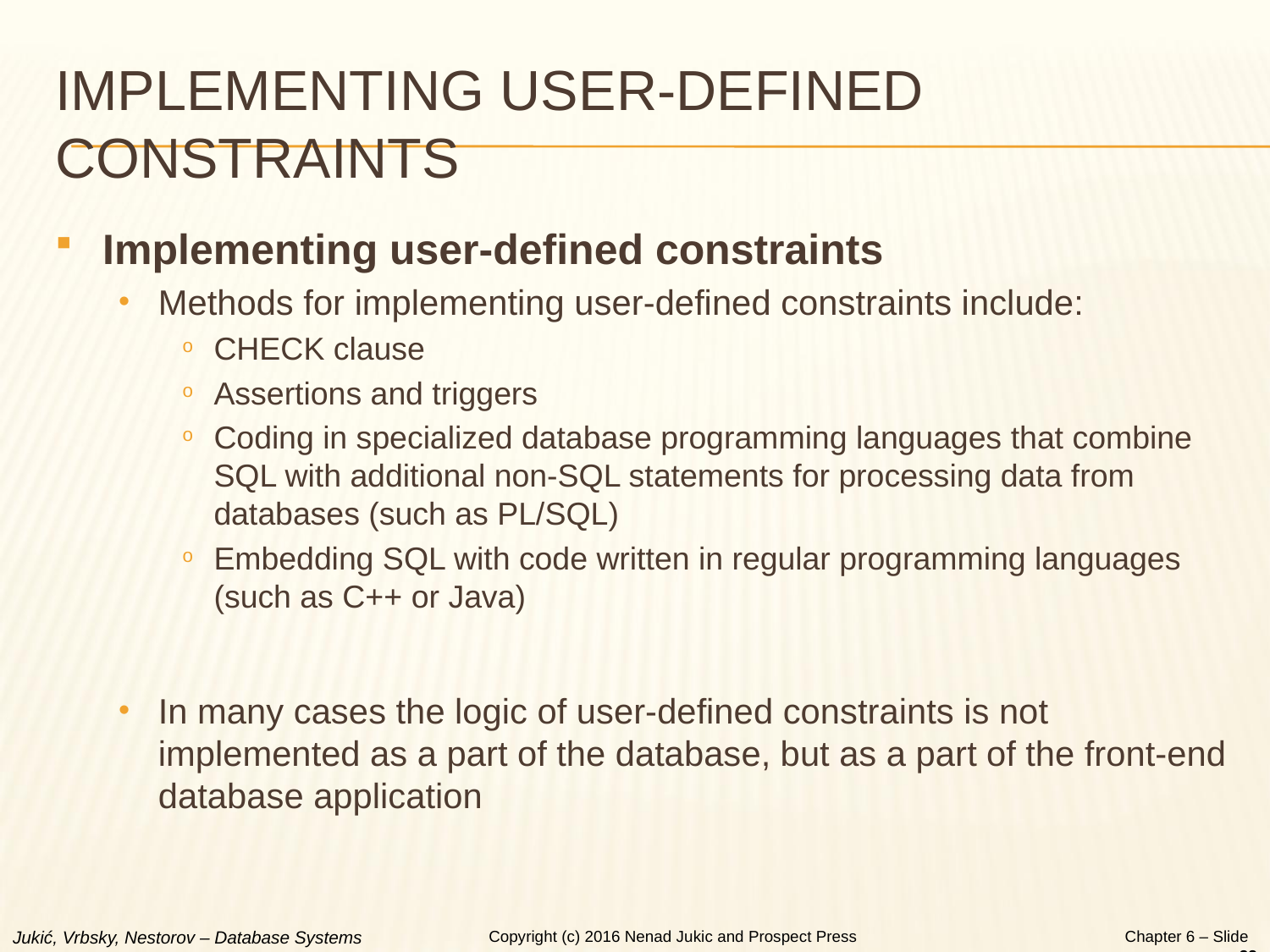

# IMPLEMENTING USER-DEFINED CONSTRAINTS
Implementing user-defined constraints
Methods for implementing user-defined constraints include:
CHECK clause
Assertions and triggers
Coding in specialized database programming languages that combine SQL with additional non-SQL statements for processing data from databases (such as PL/SQL)
Embedding SQL with code written in regular programming languages (such as C++ or Java)

In many cases the logic of user-defined constraints is not implemented as a part of the database, but as a part of the front-end database application
Jukić, Vrbsky, Nestorov – Database Systems
Chapter 6 – Slide  33